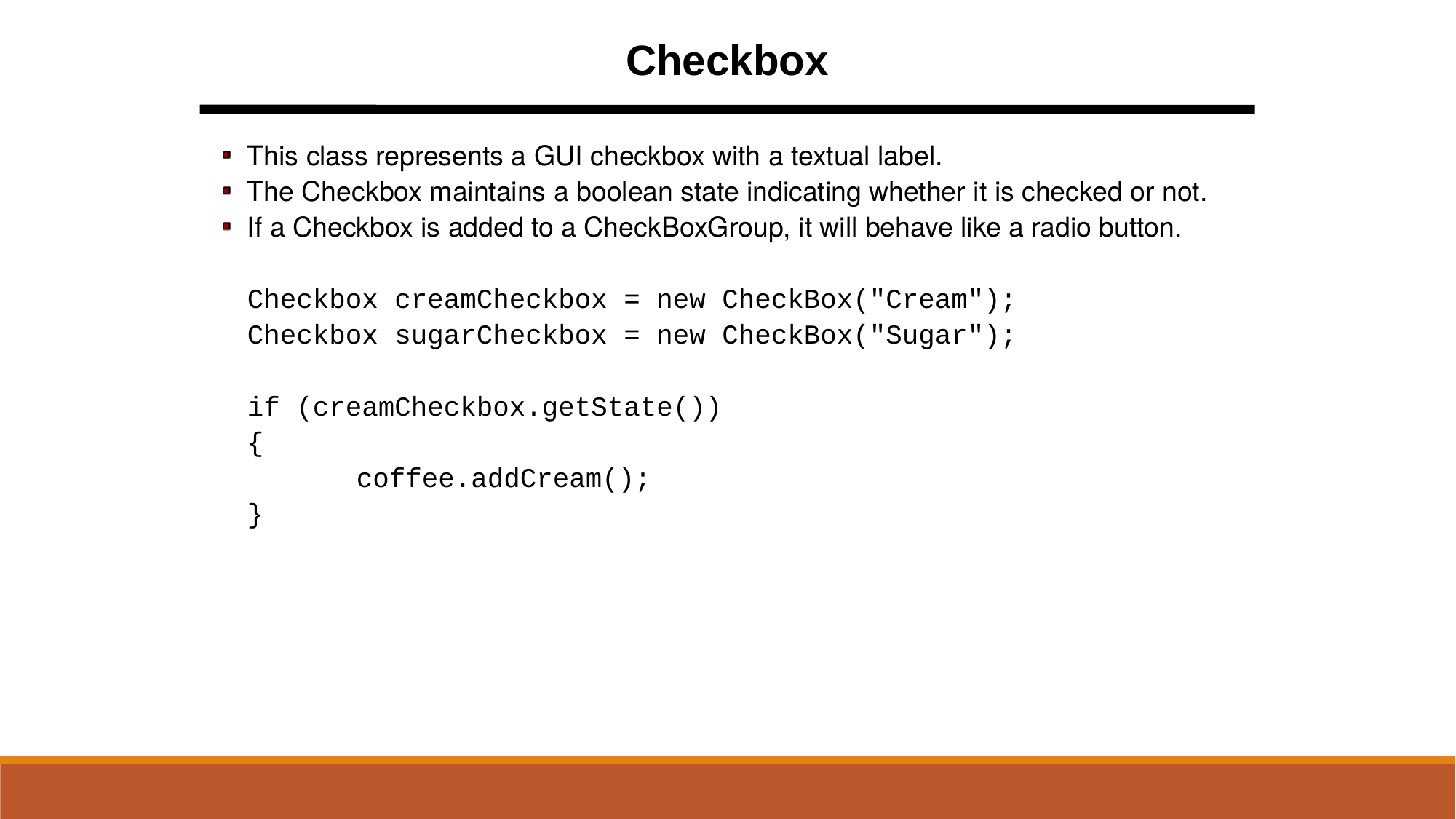

Checkbox

This class represents a GUI checkbox with a textual label.
The Checkbox maintains a boolean state indicating whether it is checked or not.
If a Checkbox is added to a CheckBoxGroup, it will behave like a radio button.

	Checkbox creamCheckbox = new CheckBox("Cream");
	Checkbox sugarCheckbox = new CheckBox("Sugar");

	if (creamCheckbox.getState())
	{
		coffee.addCream();
	}